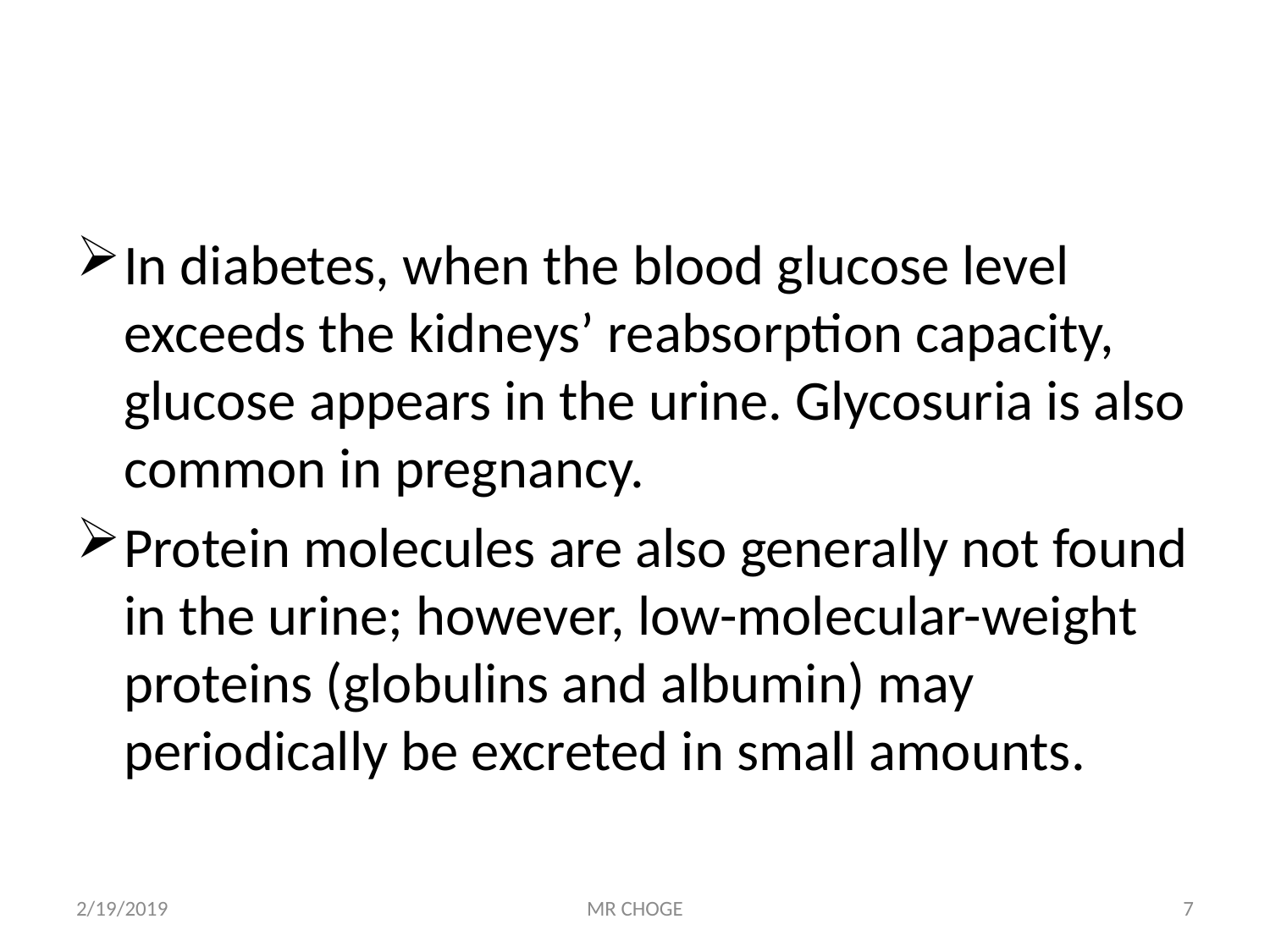

#
In diabetes, when the blood glucose level exceeds the kidneys’ reabsorption capacity, glucose appears in the urine. Glycosuria is also common in pregnancy.
Protein molecules are also generally not found in the urine; however, low-molecular-weight proteins (globulins and albumin) may periodically be excreted in small amounts.
2/19/2019
MR CHOGE
7